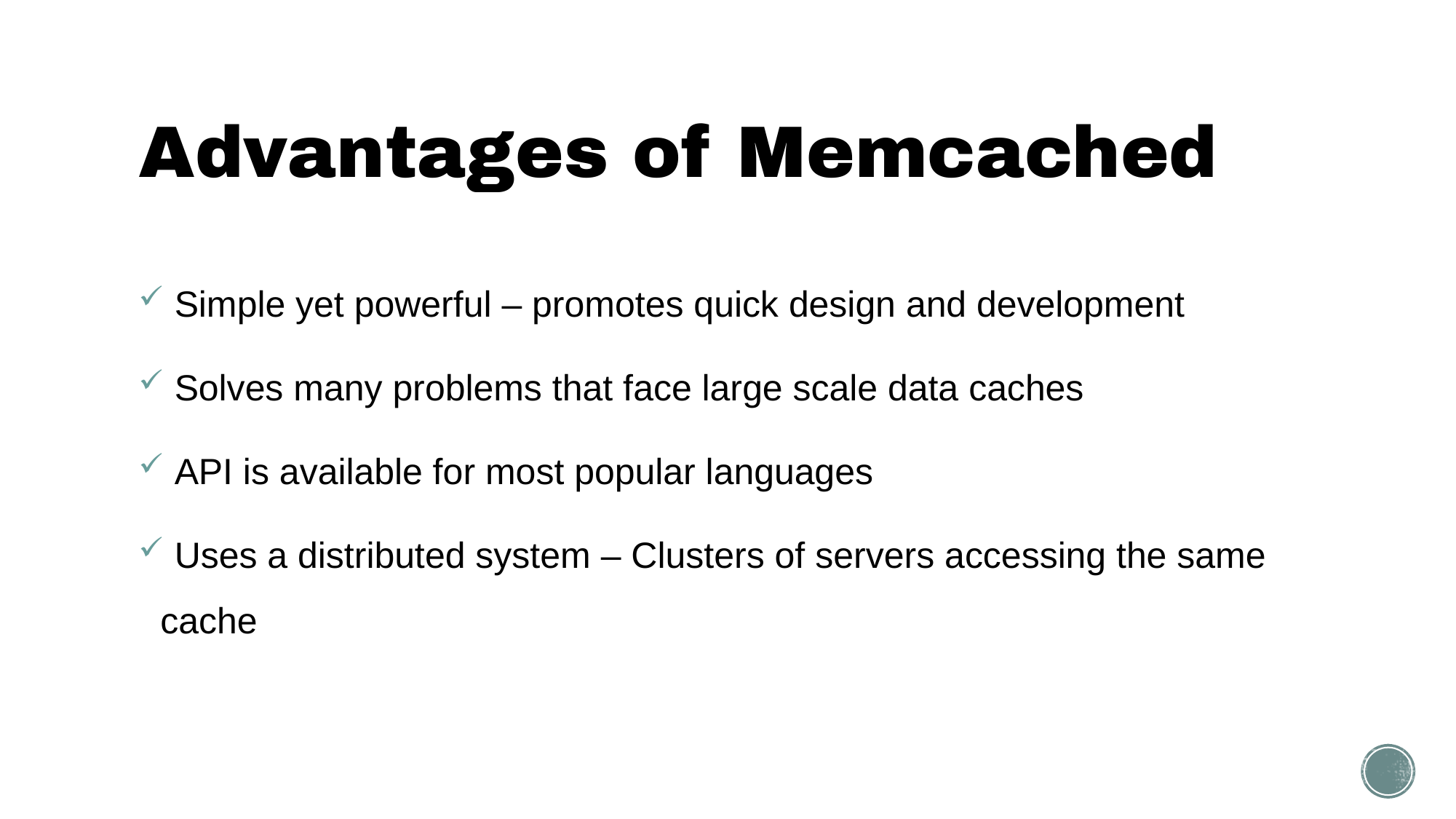

# Advantages of Memcached
 Simple yet powerful – promotes quick design and development
 Solves many problems that face large scale data caches
 API is available for most popular languages
 Uses a distributed system – Clusters of servers accessing the same cache